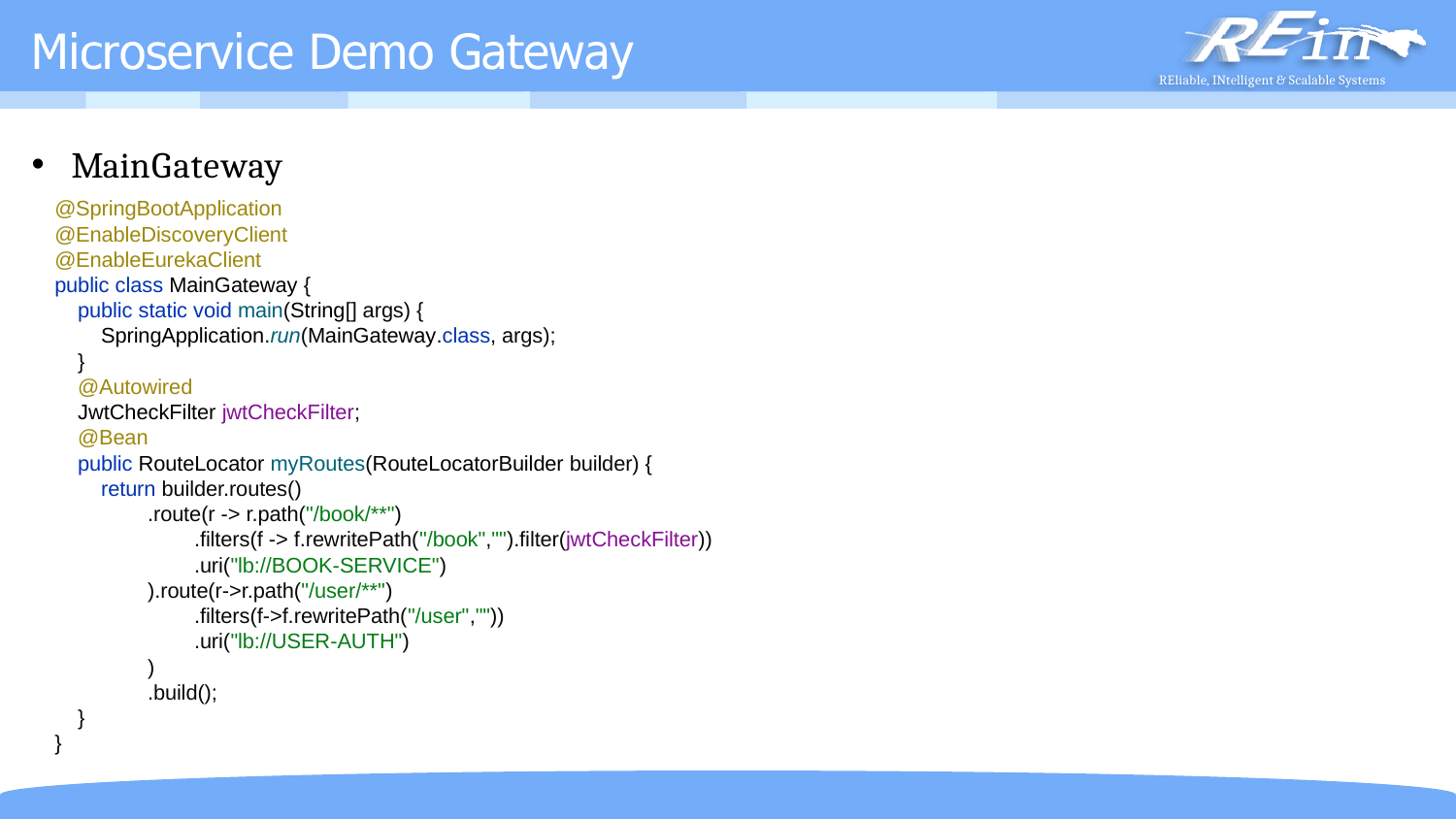

# Microservice Demo Gateway
MainGateway
@SpringBootApplication
@EnableDiscoveryClient
@EnableEurekaClient
public class MainGateway {
    public static void main(String[] args) {
        SpringApplication.run(MainGateway.class, args);
    }
    @Autowired
    JwtCheckFilter jwtCheckFilter;
    @Bean
    public RouteLocator myRoutes(RouteLocatorBuilder builder) {
        return builder.routes()
                .route(r -> r.path("/book/**")
                        .filters(f -> f.rewritePath("/book","").filter(jwtCheckFilter))
                        .uri("lb://BOOK-SERVICE")
                ).route(r->r.path("/user/**")
                        .filters(f->f.rewritePath("/user",""))
                        .uri("lb://USER-AUTH")
                )
                .build();
    }
}
59